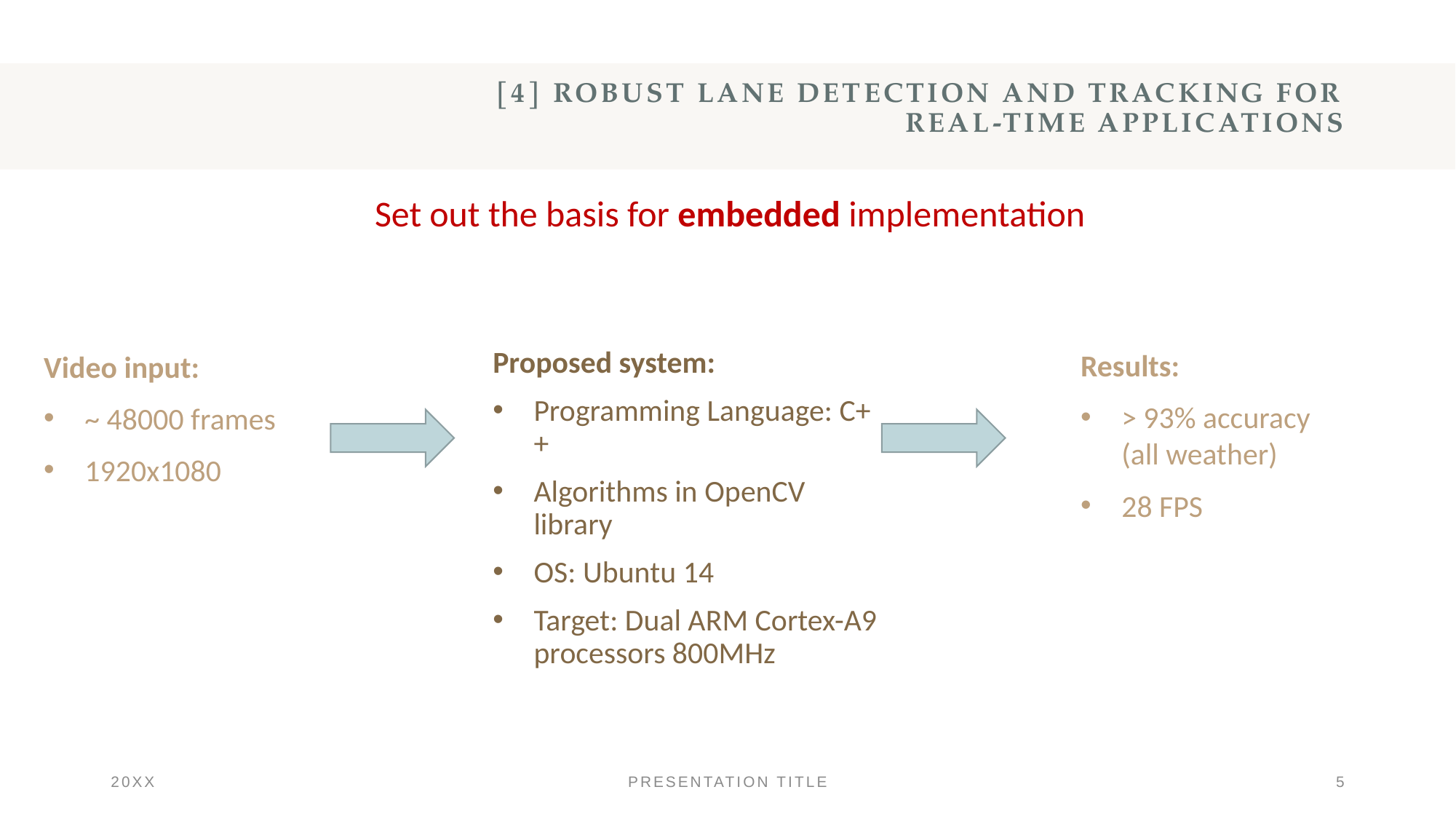

# [4] Robust Lane Detection and Tracking for Real-Time Applications
Set out the basis for embedded implementation
Video input:
~ 48000 frames
1920x1080

Proposed system:
Programming Language: C++
Algorithms in OpenCV library
OS: Ubuntu 14
Target: Dual ARM Cortex-A9 processors 800MHz
Results:
> 93% accuracy (all weather)
28 FPS

20XX
PRESENTATION TITLE
5